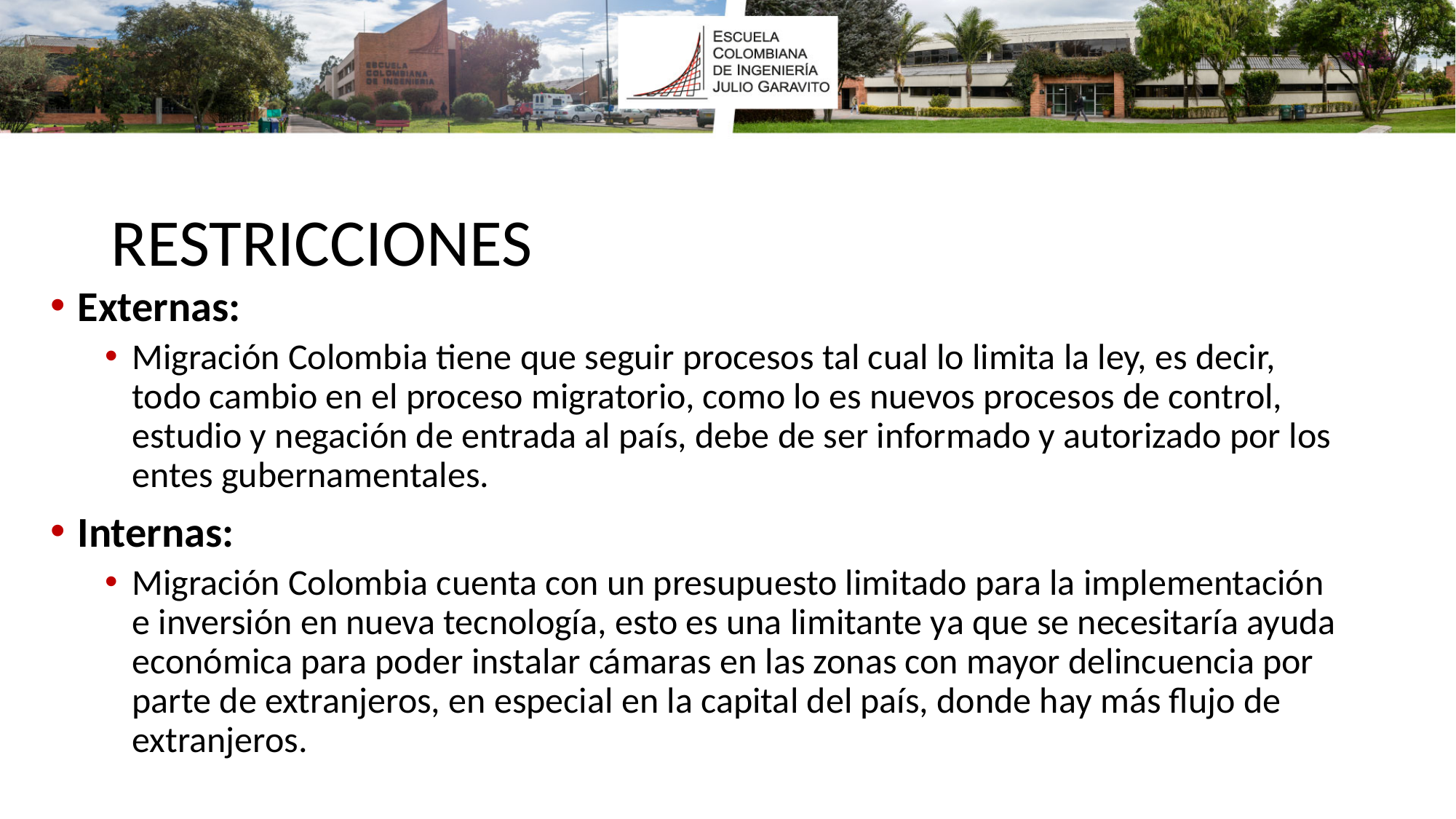

# RESTRICCIONES
Externas:
Migración Colombia tiene que seguir procesos tal cual lo limita la ley, es decir, todo cambio en el proceso migratorio, como lo es nuevos procesos de control, estudio y negación de entrada al país, debe de ser informado y autorizado por los entes gubernamentales.
Internas:
Migración Colombia cuenta con un presupuesto limitado para la implementación e inversión en nueva tecnología, esto es una limitante ya que se necesitaría ayuda económica para poder instalar cámaras en las zonas con mayor delincuencia por parte de extranjeros, en especial en la capital del país, donde hay más flujo de extranjeros.